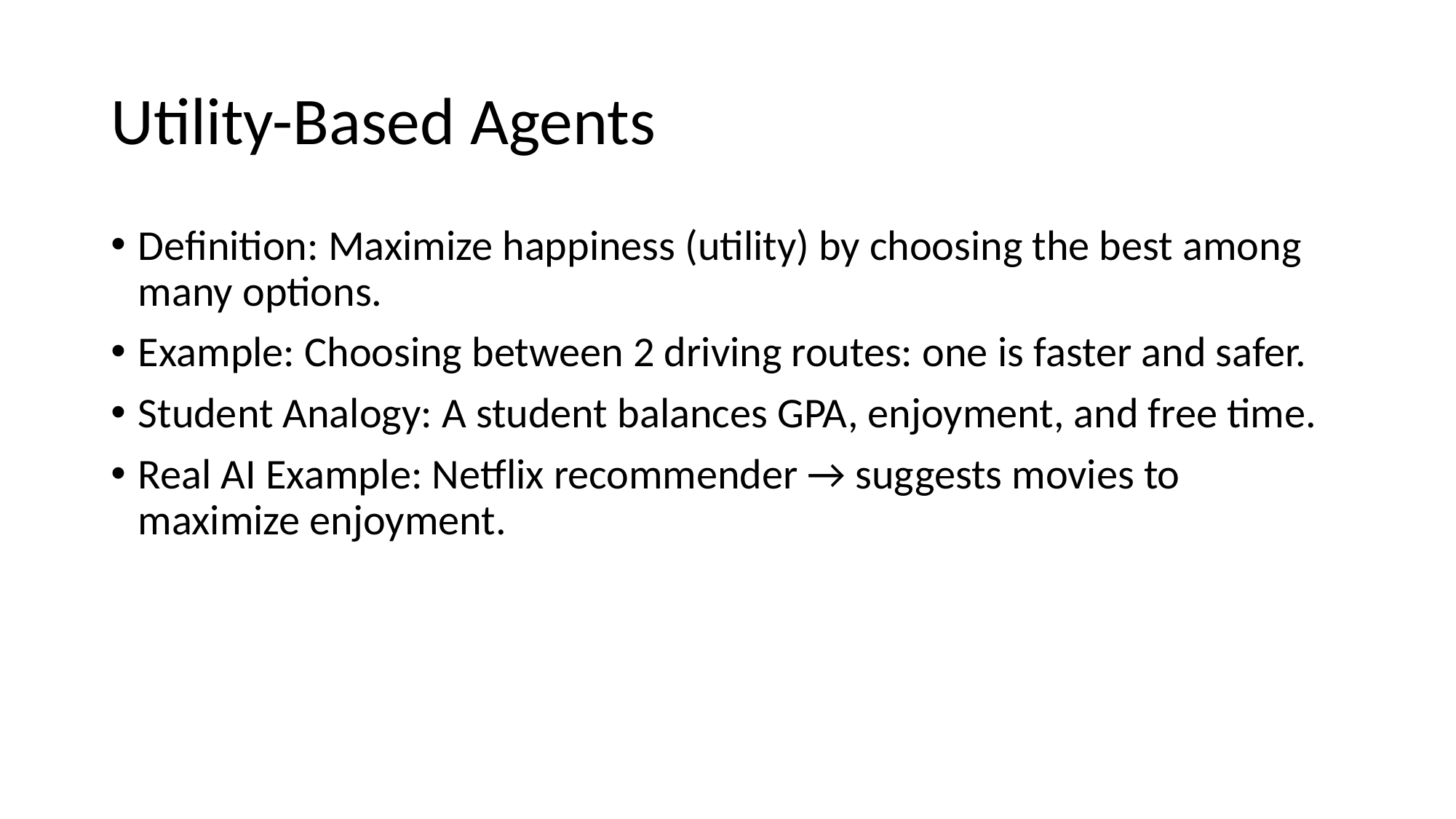

# Utility-Based Agents
Definition: Maximize happiness (utility) by choosing the best among many options.
Example: Choosing between 2 driving routes: one is faster and safer.
Student Analogy: A student balances GPA, enjoyment, and free time.
Real AI Example: Netflix recommender → suggests movies to maximize enjoyment.